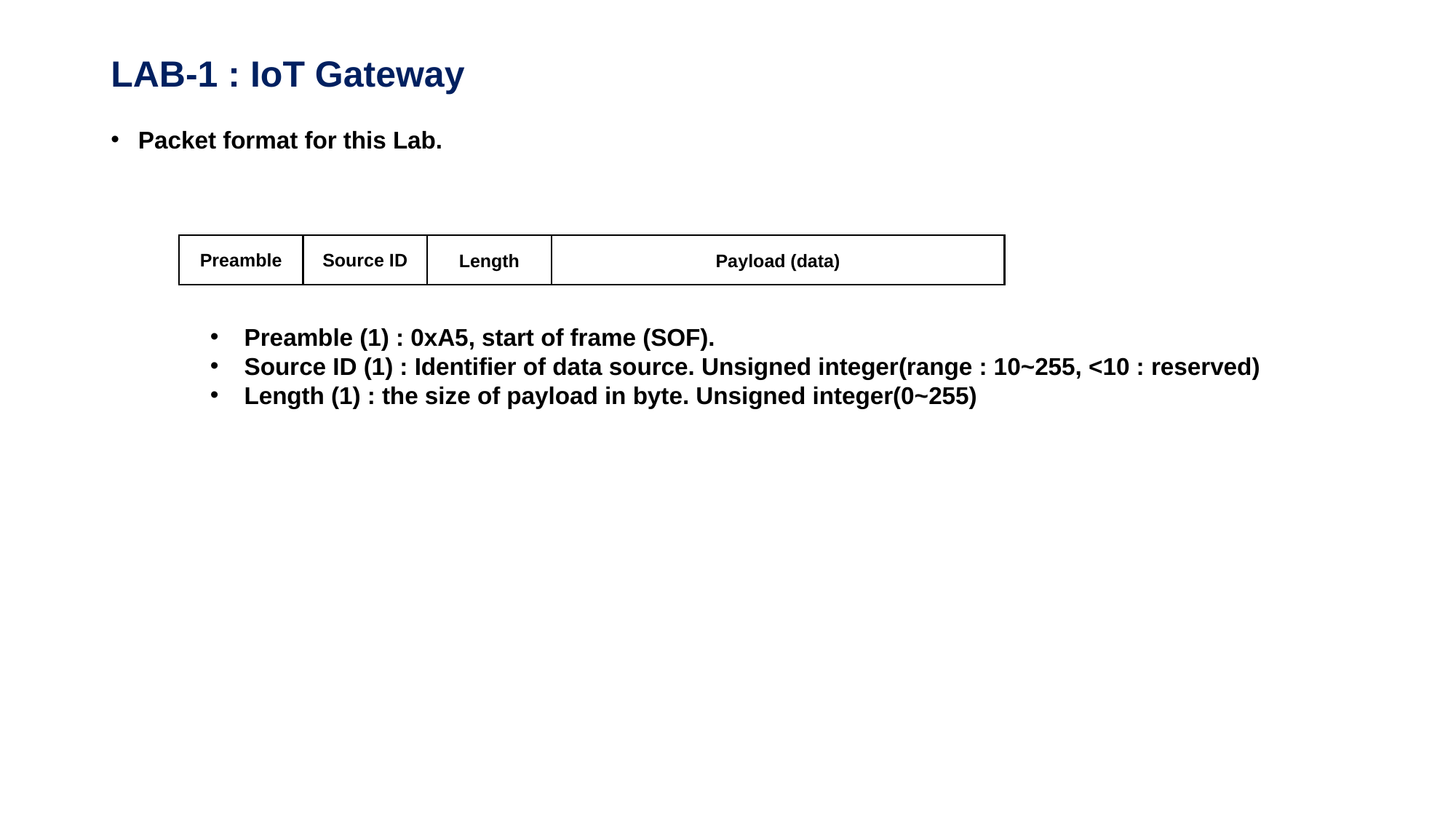

# LAB-1 : IoT Gateway
Packet format for this Lab.
Preamble
Source ID
Length
Payload (data)
Preamble (1) : 0xA5, start of frame (SOF).
Source ID (1) : Identifier of data source. Unsigned integer(range : 10~255, <10 : reserved)
Length (1) : the size of payload in byte. Unsigned integer(0~255)